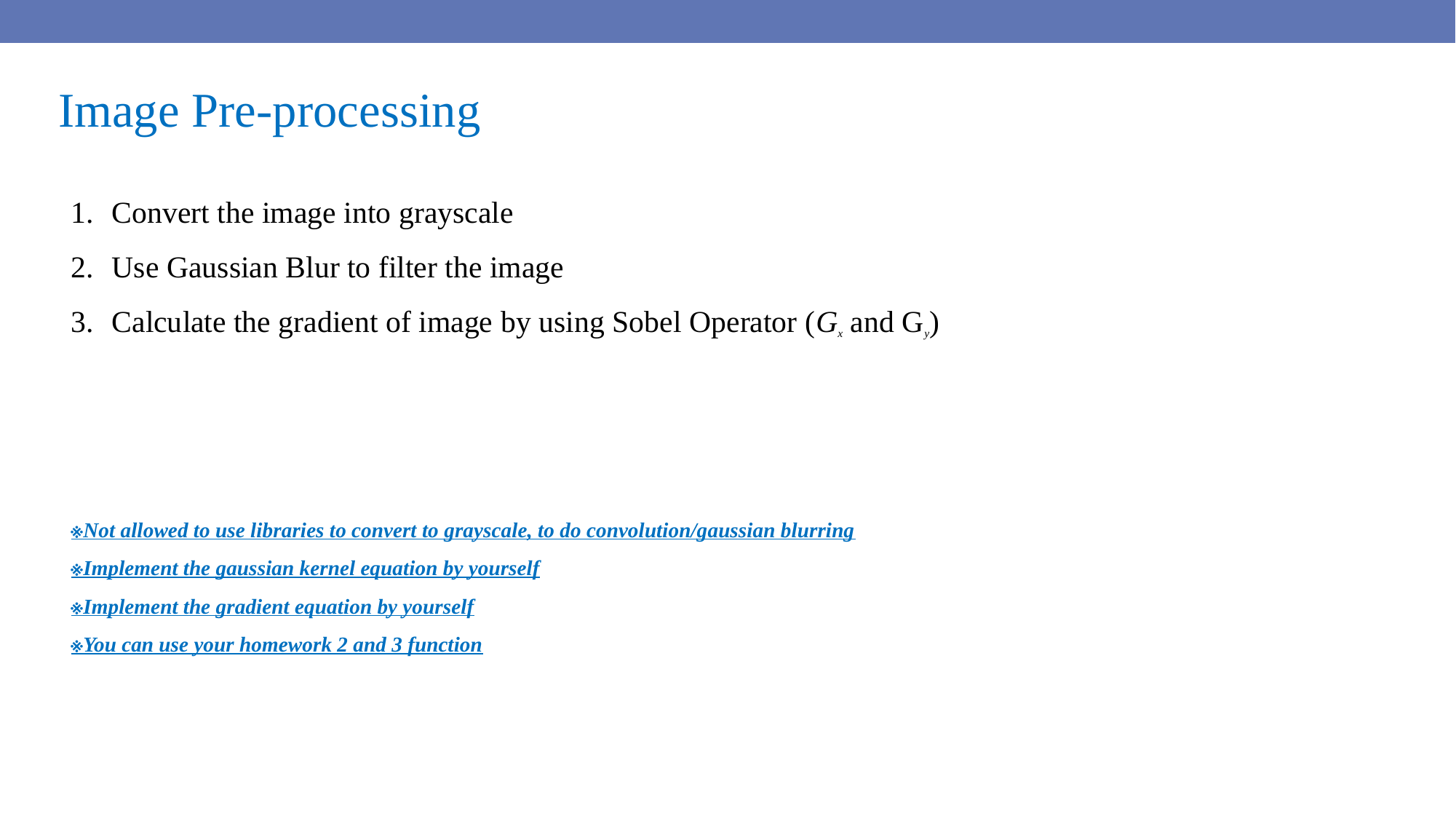

Image Pre-processing
Convert the image into grayscale
Use Gaussian Blur to filter the image
Calculate the gradient of image by using Sobel Operator (Gx and Gy)

※Not allowed to use libraries to convert to grayscale, to do convolution/gaussian blurring
※Implement the gaussian kernel equation by yourself
※Implement the gradient equation by yourself
※You can use your homework 2 and 3 function